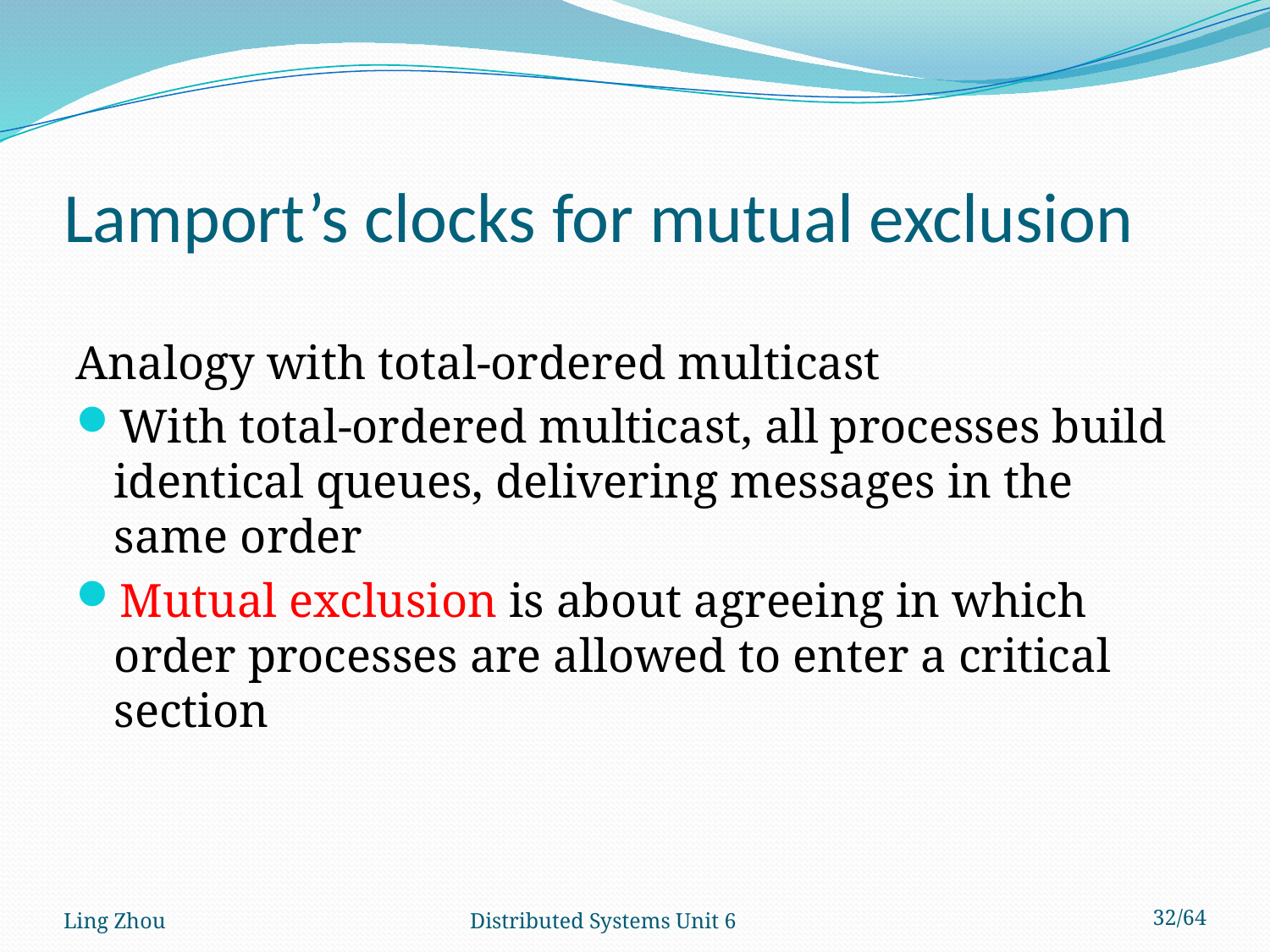

# Lamport’s clocks for mutual exclusion
Analogy with total-ordered multicast
With total-ordered multicast, all processes build identical queues, delivering messages in the same order
Mutual exclusion is about agreeing in which order processes are allowed to enter a critical section
Ling Zhou
Distributed Systems Unit 6
32/64